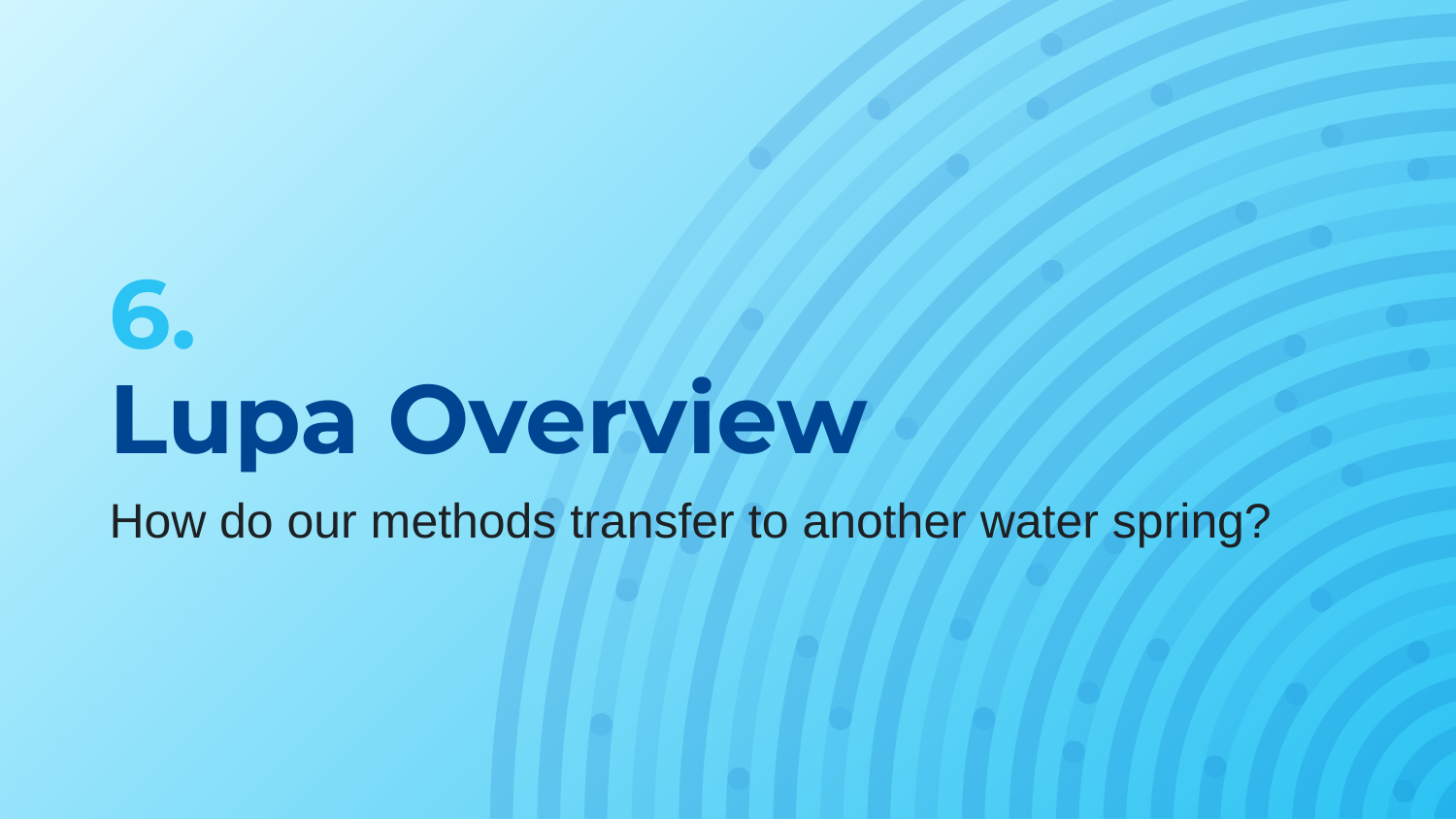

# 6.
Lupa Overview
How do our methods transfer to another water spring?